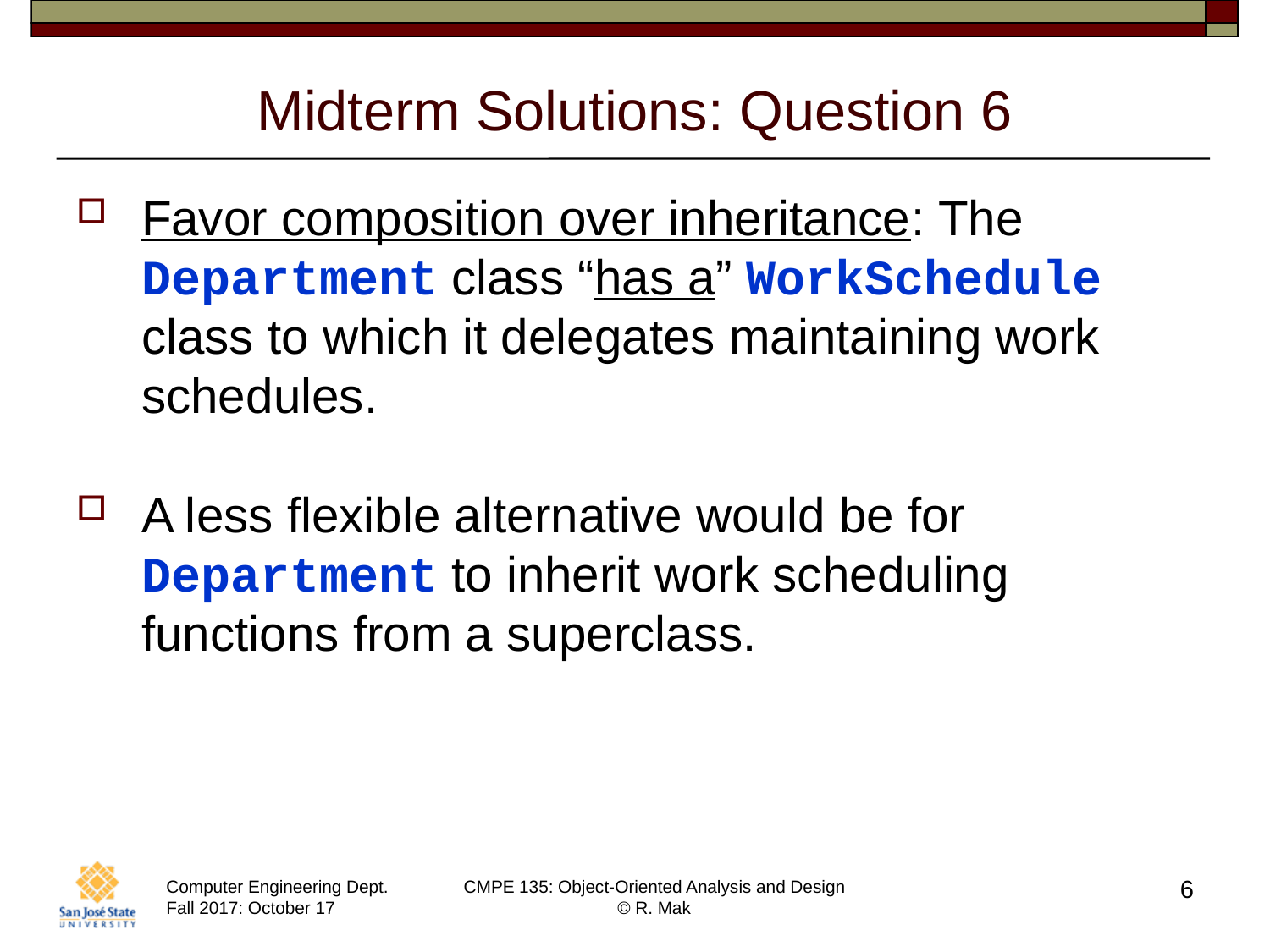

# Midterm Solutions: Question 6
Favor composition over inheritance: The Department class “has a” WorkSchedule class to which it delegates maintaining work schedules.

A less flexible alternative would be for Department to inherit work scheduling functions from a superclass.
6